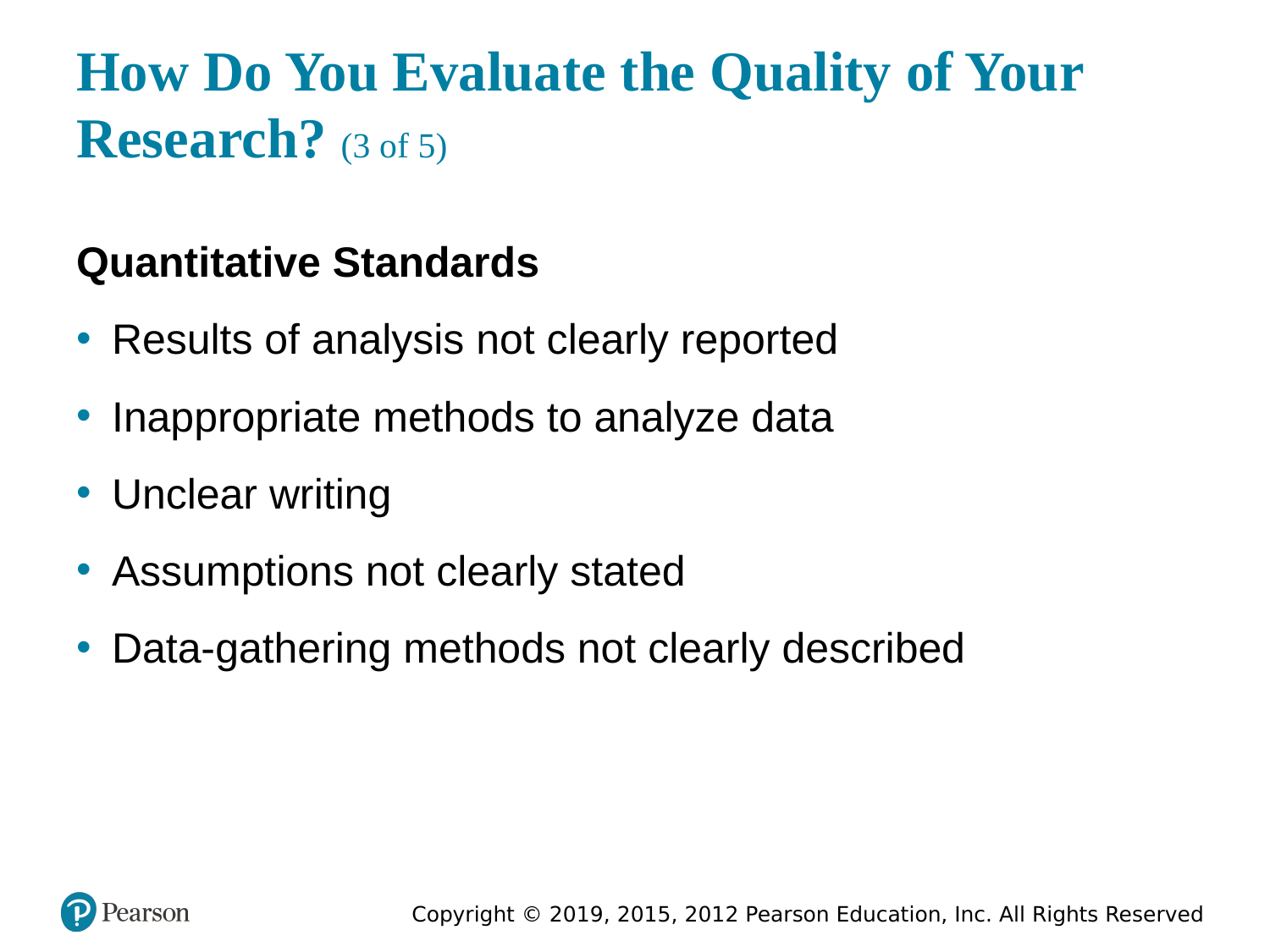

# How Do You Evaluate the Quality of Your Research? (3 of 5)
Quantitative Standards
Results of analysis not clearly reported
Inappropriate methods to analyze data
Unclear writing
Assumptions not clearly stated
Data-gathering methods not clearly described